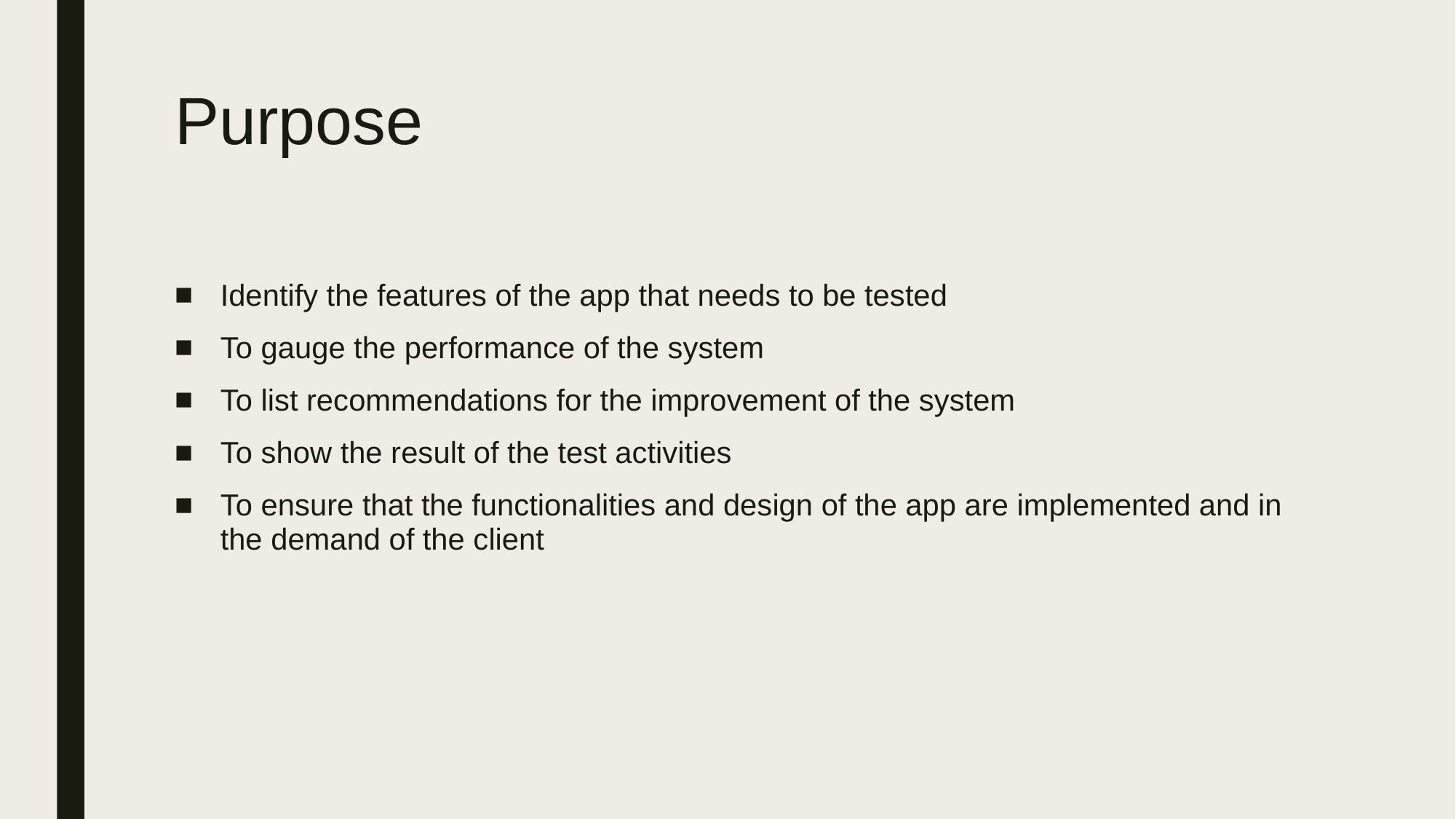

# Purpose
Identify the features of the app that needs to be tested
To gauge the performance of the system
To list recommendations for the improvement of the system
To show the result of the test activities
To ensure that the functionalities and design of the app are implemented and in the demand of the client